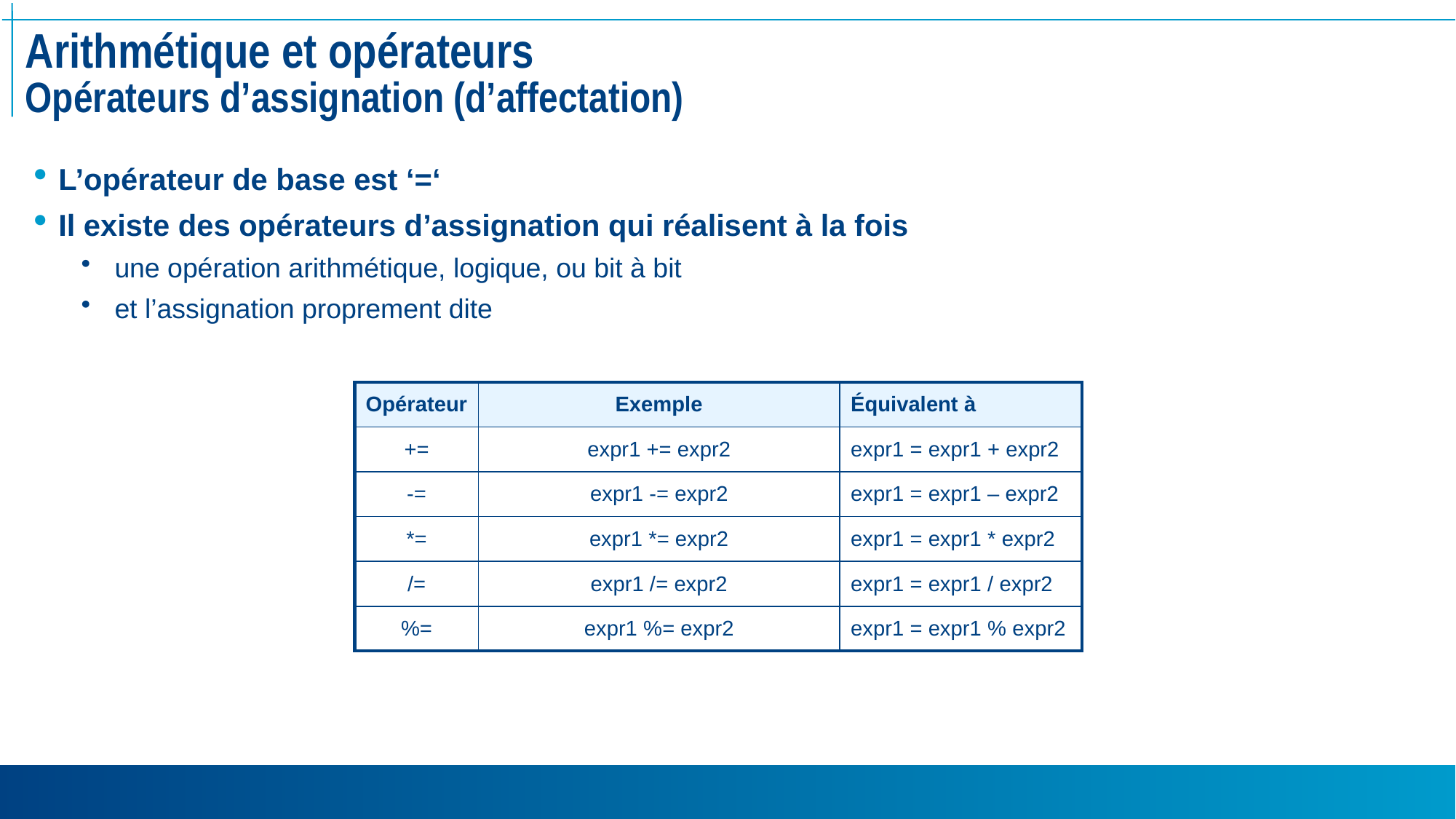

# Arithmétique et opérateurs Opérateurs d’assignation (d’affectation)
L’opérateur de base est ‘=‘
Il existe des opérateurs d’assignation qui réalisent à la fois
une opération arithmétique, logique, ou bit à bit
et l’assignation proprement dite
| Opérateur | Exemple | Équivalent à |
| --- | --- | --- |
| += | expr1 += expr2 | expr1 = expr1 + expr2 |
| -= | expr1 -= expr2 | expr1 = expr1 – expr2 |
| \*= | expr1 \*= expr2 | expr1 = expr1 \* expr2 |
| /= | expr1 /= expr2 | expr1 = expr1 / expr2 |
| %= | expr1 %= expr2 | expr1 = expr1 % expr2 |